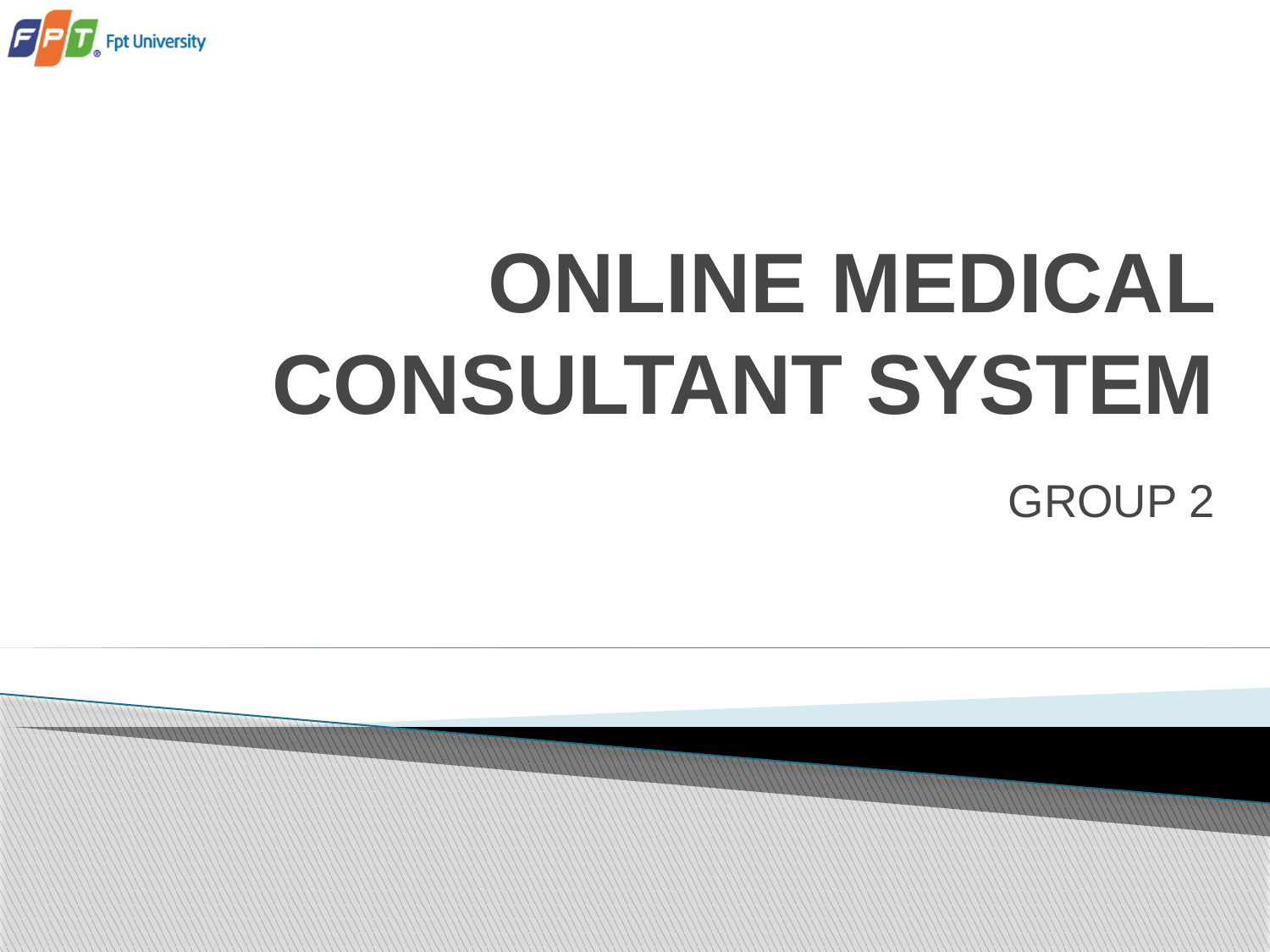

# ONLINE MEDICAL CONSULTANT SYSTEM
GROUP 2